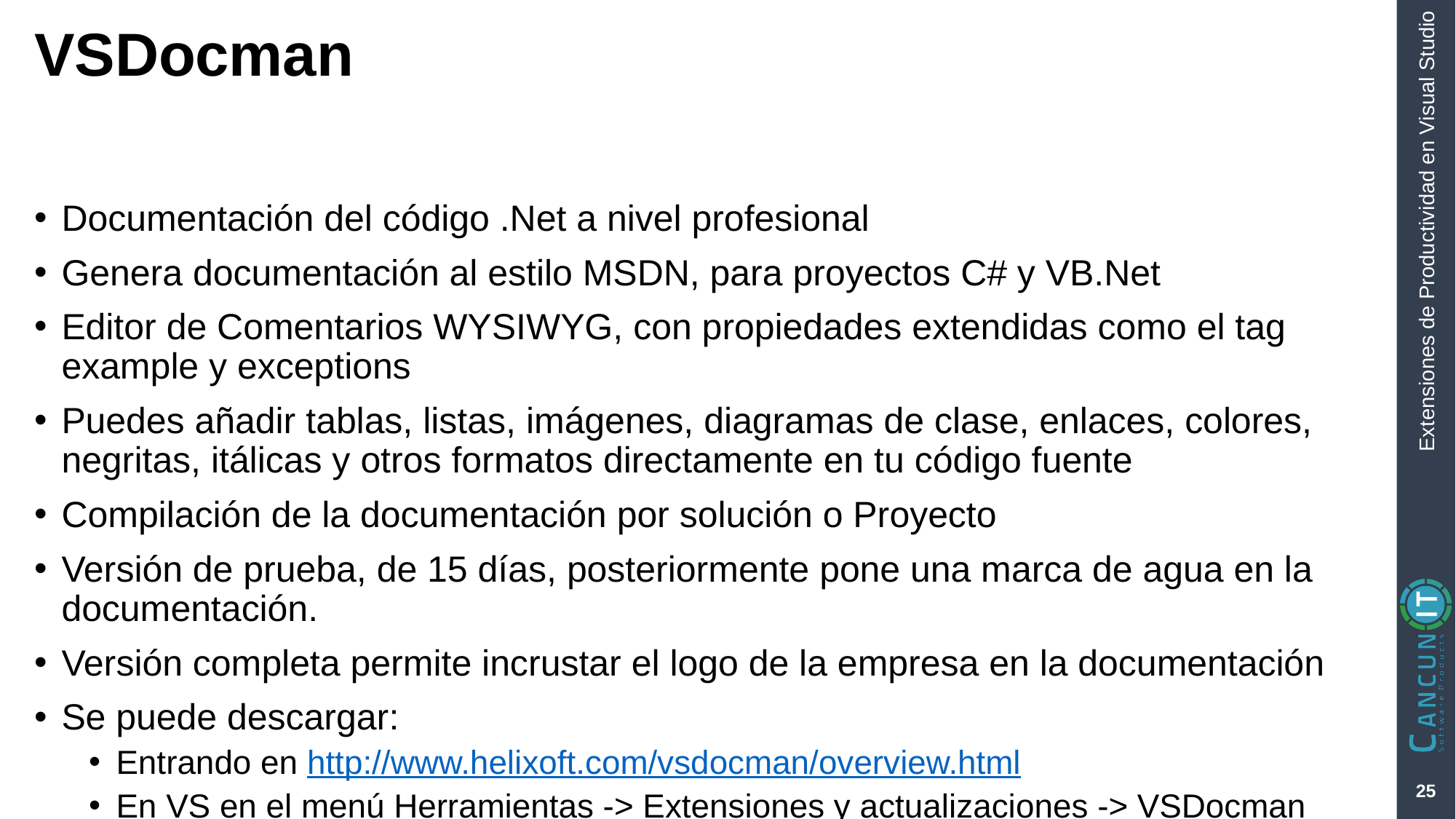

# VSDocman
Documentación del código .Net a nivel profesional
Genera documentación al estilo MSDN, para proyectos C# y VB.Net
Editor de Comentarios WYSIWYG, con propiedades extendidas como el tag example y exceptions
Puedes añadir tablas, listas, imágenes, diagramas de clase, enlaces, colores, negritas, itálicas y otros formatos directamente en tu código fuente
Compilación de la documentación por solución o Proyecto
Versión de prueba, de 15 días, posteriormente pone una marca de agua en la documentación.
Versión completa permite incrustar el logo de la empresa en la documentación
Se puede descargar:
Entrando en http://www.helixoft.com/vsdocman/overview.html
En VS en el menú Herramientas -> Extensiones y actualizaciones -> VSDocman
25